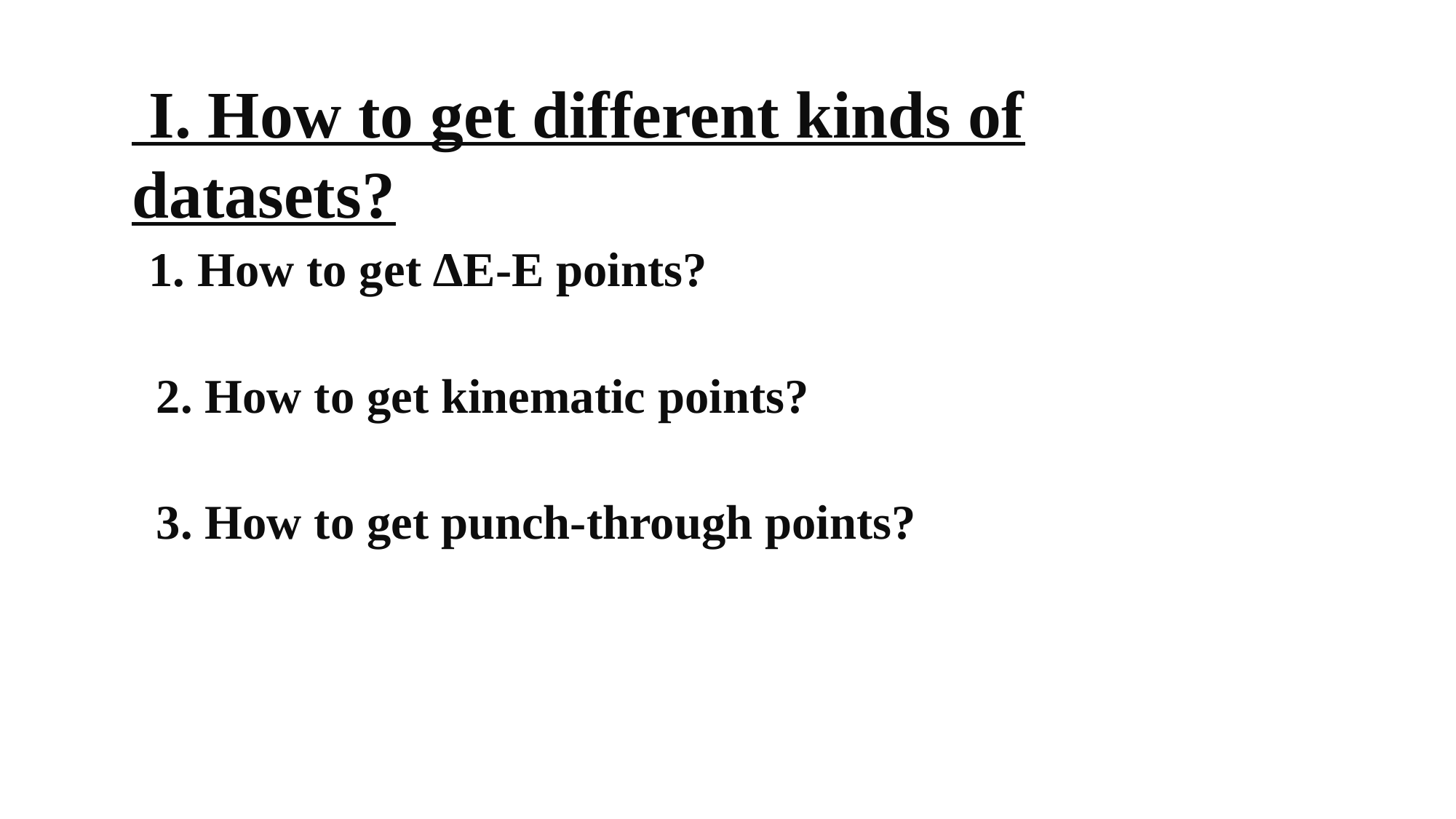

I. How to get different kinds of datasets?
 1. How to get ∆E-E points?
 2. How to get kinematic points?
 3. How to get punch-through points?